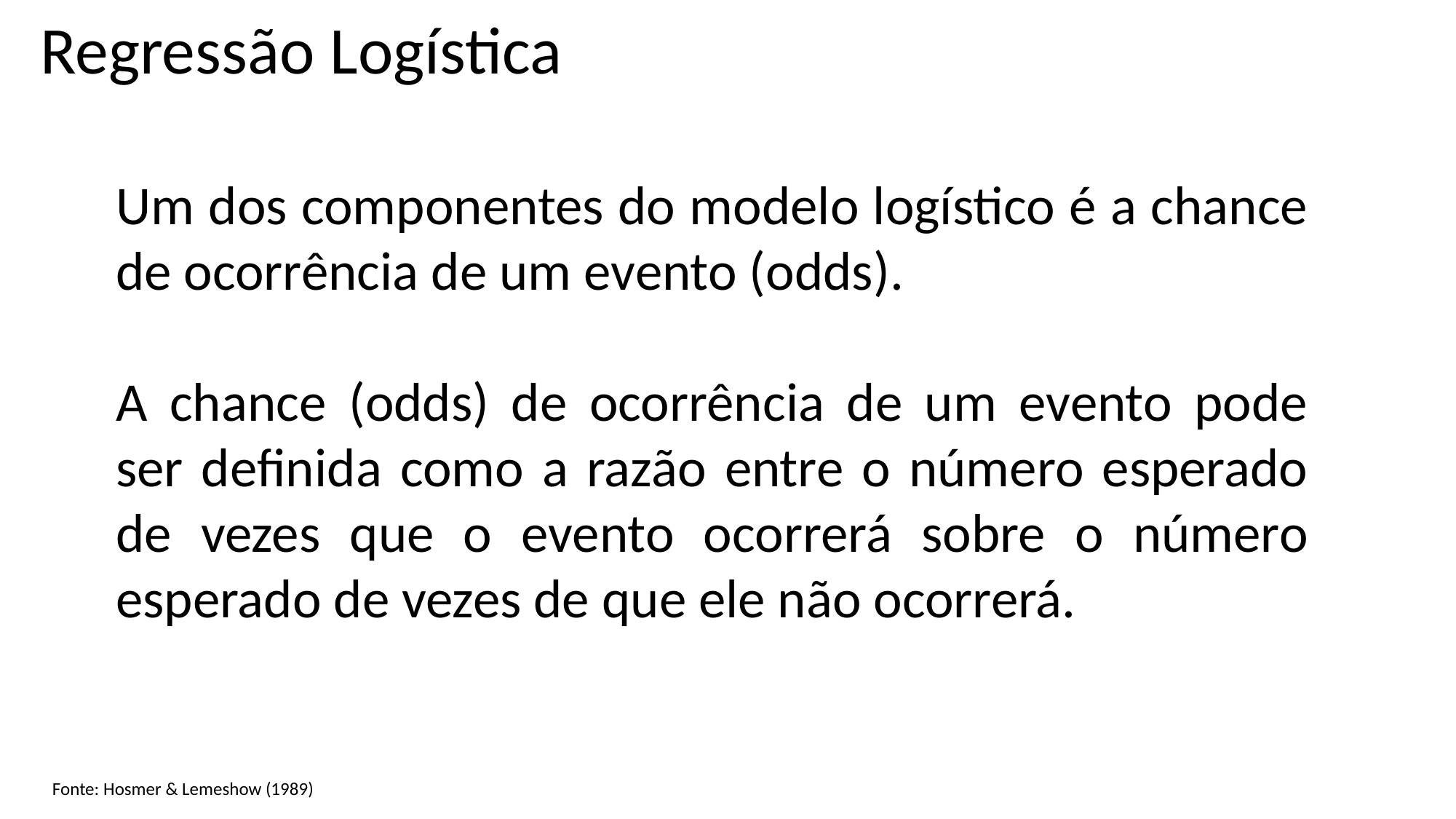

# Regressão Logística
Um dos componentes do modelo logístico é a chance de ocorrência de um evento (odds).

A chance (odds) de ocorrência de um evento pode ser definida como a razão entre o número esperado de vezes que o evento ocorrerá sobre o número esperado de vezes de que ele não ocorrerá.

Fonte: Hosmer & Lemeshow (1989)